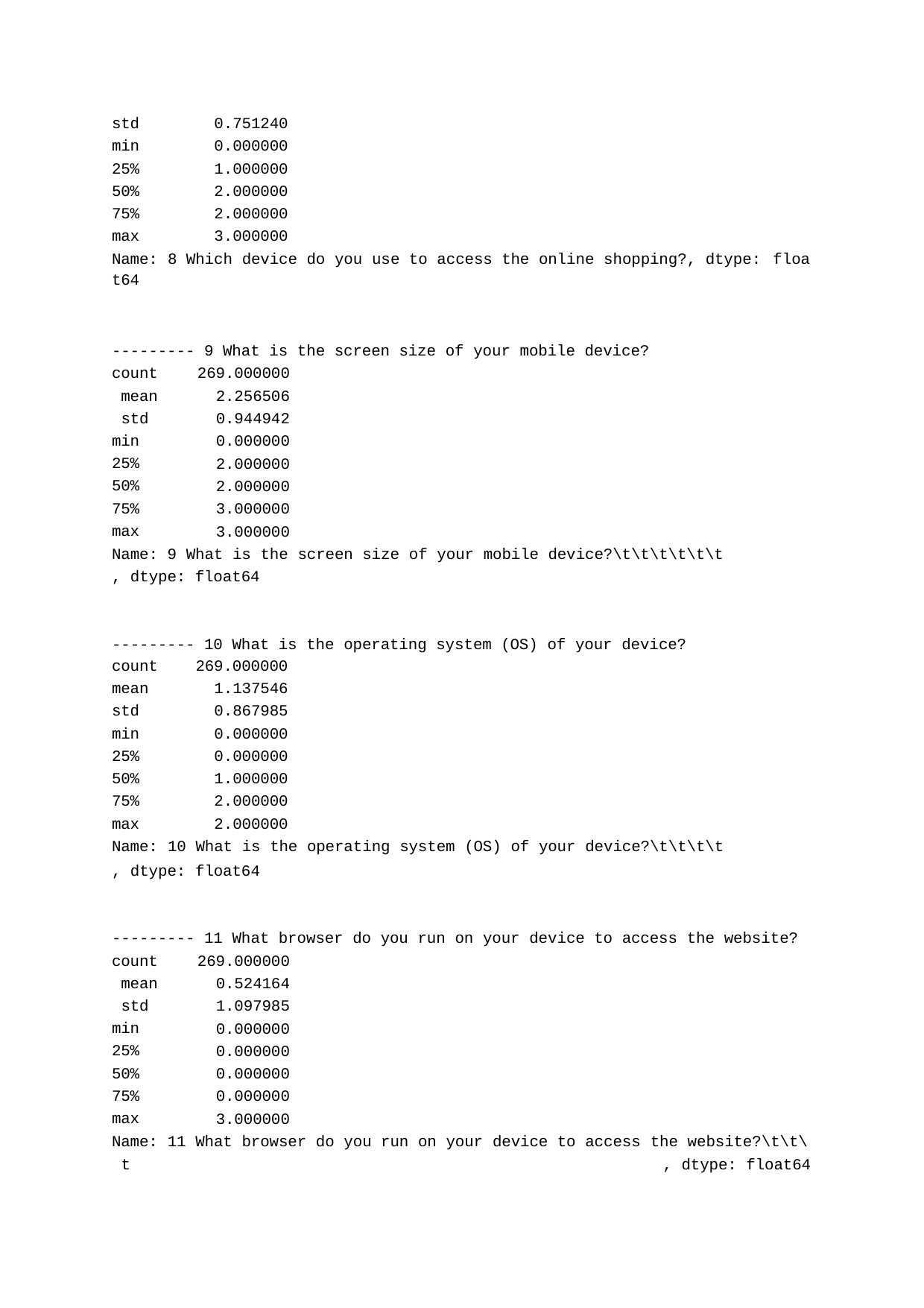

| std | 0.751240 |  |
| --- | --- | --- |
| min | 0.000000 |  |
| 25% | 1.000000 |  |
| 50% | 2.000000 |  |
| 75% | 2.000000 |  |
| max | 3.000000 |  |
| Name: t64 | 8 Which device do you use to access the online shopping?, dtype: | floa |
--------- 9 What is the screen size of your mobile device?
count  mean  std  min  25%
50%
75%
max
269.000000
2.256506
0.944942
0.000000
2.000000
2.000000
3.000000
3.000000
Name: 9 What is the screen size of your mobile device?\t\t\t\t\t\t
, dtype: float64
--------- 10 What is the operating system (OS) of your device?
| count | 269.000000 |
| --- | --- |
| mean | 1.137546 |
| std | 0.867985 |
| min | 0.000000 |
| 25% | 0.000000 |
| 50% | 1.000000 |
| 75% | 2.000000 |
| max | 2.000000 |
| Name: | 10 What is the operating system (OS) of your device?\t\t\t\t |
, dtype: float64
--------- 11 What browser do you run on your device to access the website?
count  mean  std  min  25%
50%
75%
max
269.000000
0.524164
1.097985
0.000000
0.000000
0.000000
0.000000
3.000000
Name: 11 What browser do you run on your device to access the website?\t\t\  t	, dtype: float64